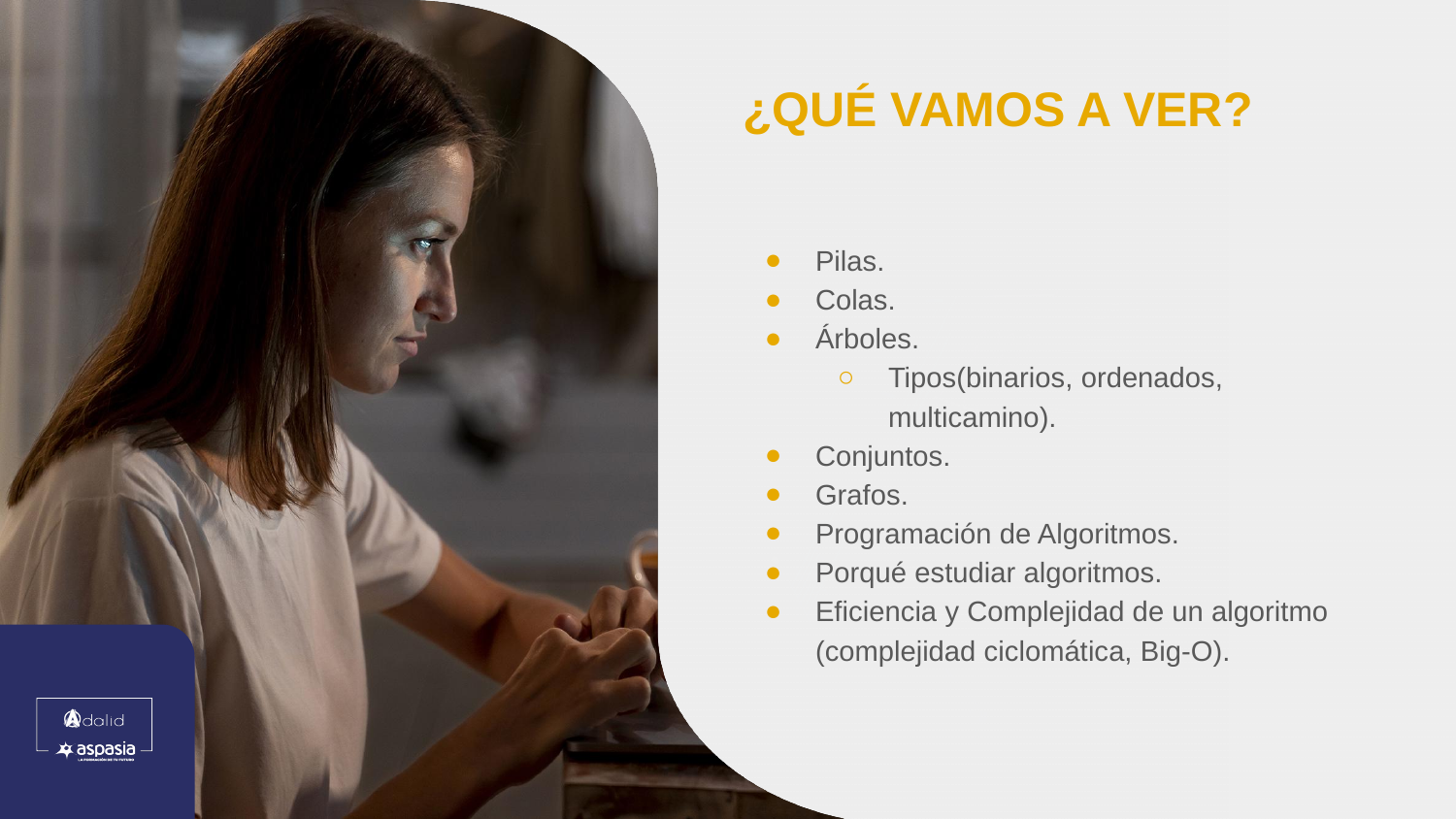

Pilas.
Colas.
Árboles.
Tipos(binarios, ordenados, multicamino).
Conjuntos.
Grafos.
Programación de Algoritmos.
Porqué estudiar algoritmos.
Eficiencia y Complejidad de un algoritmo (complejidad ciclomática, Big-O).